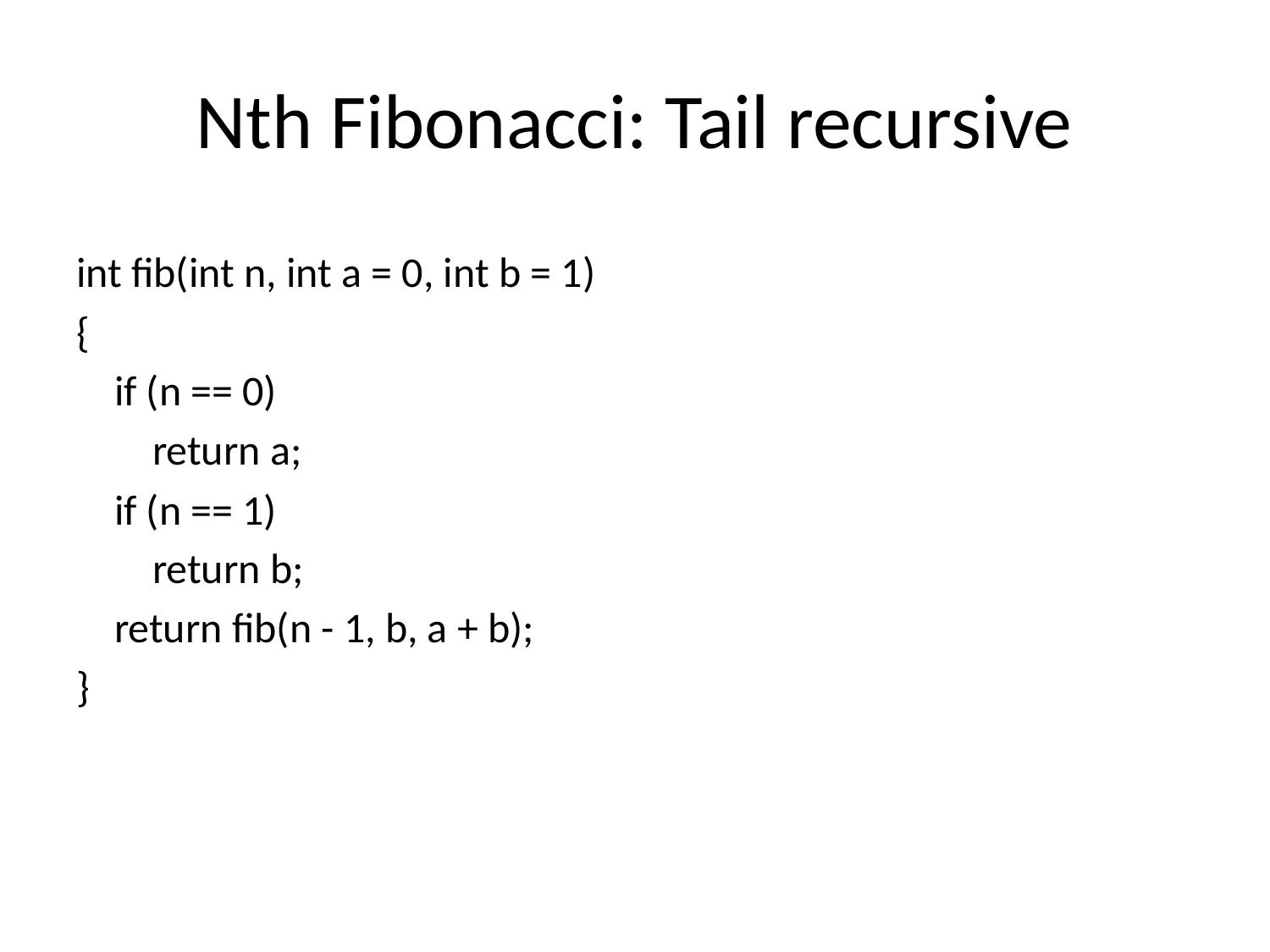

# Nth Fibonacci: Tail recursive

int fib(int n, int a = 0, int b = 1)
{
    if (n == 0)
        return a;
    if (n == 1)
        return b;
    return fib(n - 1, b, a + b);
}